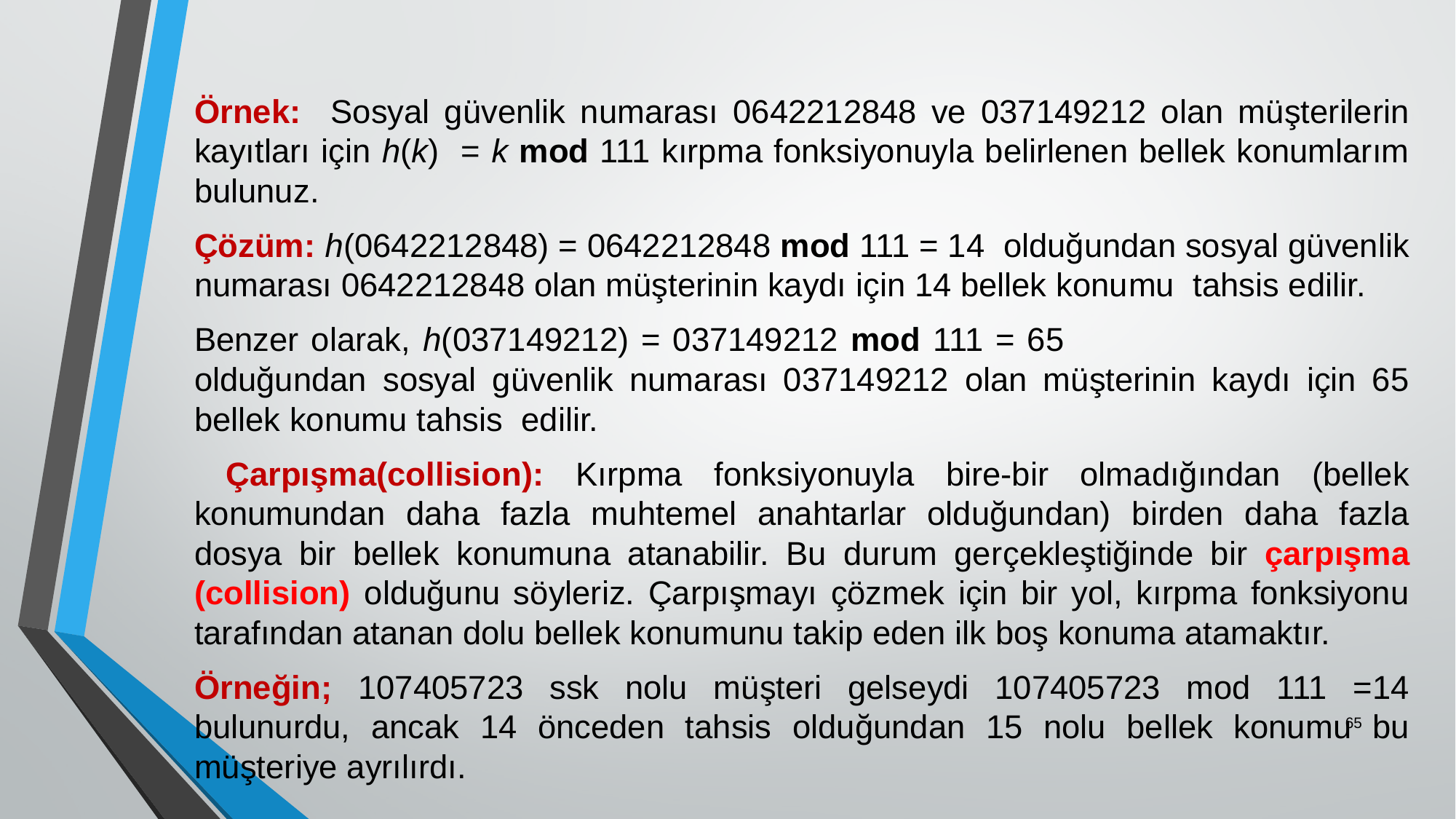

Örnek:  Sosyal güvenlik numarası 0642212848 ve 037149212 olan müşterilerin kayıtları için h(k)  = k mod 111 kırpma fonksiyonuyla belirlenen bellek konumlarım bulunuz.
Çözüm: h(0642212848) = 0642212848 mod 111 = 14  olduğundan sosyal güvenlik numarası 0642212848 olan müşterinin kaydı için 14 bellek konu­mu  tahsis edilir.
Benzer olarak, h(037149212) = 037149212 mod 111 = 65                             olduğundan sosyal güvenlik numarası 037149212 olan müşterinin kaydı için 65 bellek konumu tahsis  edilir.
 Çarpışma(collision): Kırpma fonksiyonuyla bire-bir olmadığından (bellek konumundan daha fazla muhtemel anahtarlar olduğundan) birden daha fazla dosya bir bellek konumuna atanabilir. Bu durum ger­çekleştiğinde bir çarpışma (collision) olduğunu söyleriz. Çarpışmayı çözmek için bir yol, kırpma fonksiyonu tarafından atanan dolu bellek konumunu takip eden ilk boş konuma atamaktır.
Örneğin; 107405723 ssk nolu müşteri gelseydi 107405723 mod 111 =14 bulunurdu, ancak 14 önceden tahsis olduğundan 15 nolu bellek konumu bu müşteriye ayrılırdı.

65